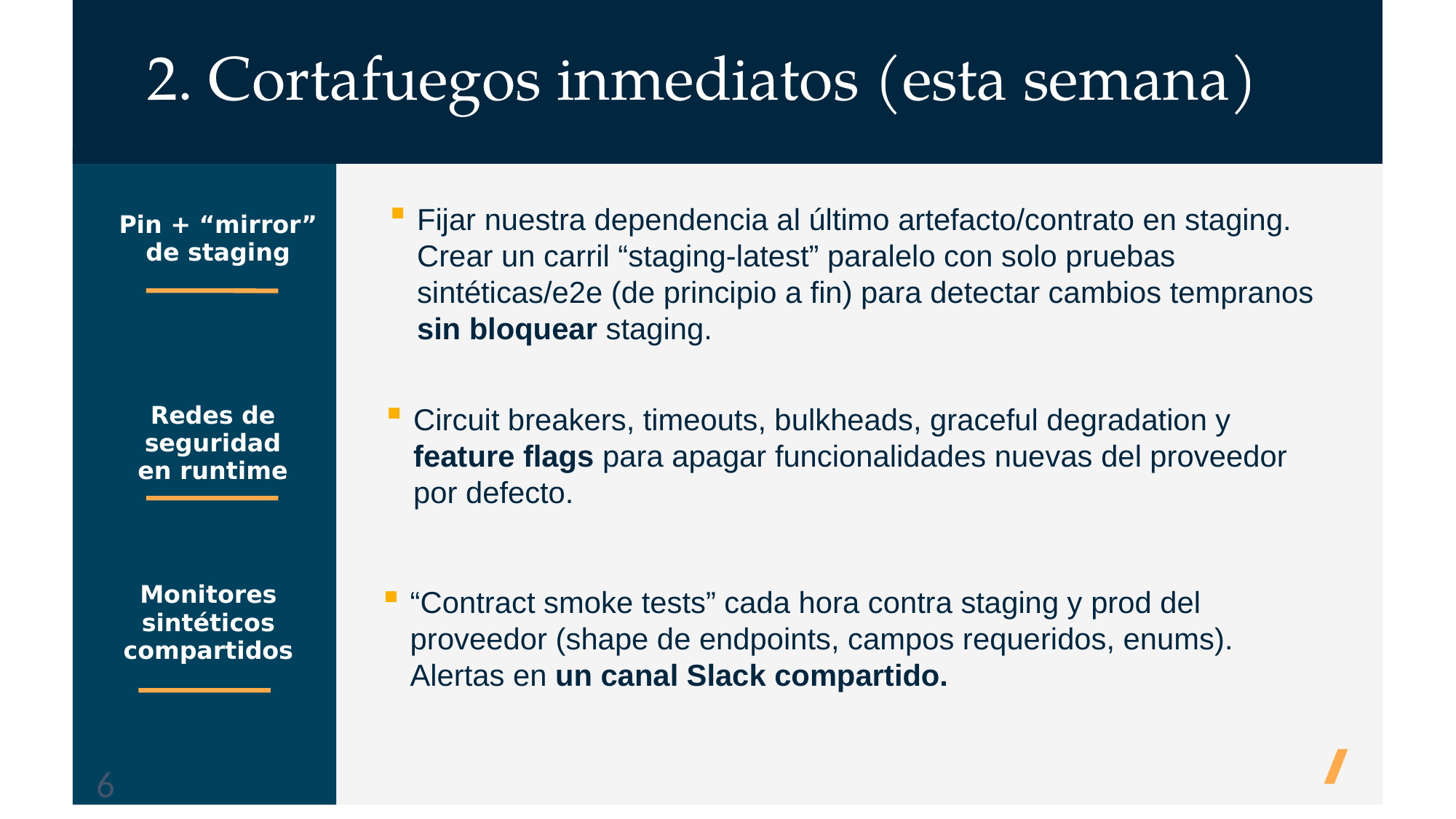

# 2. Cortafuegos inmediatos (esta semana)

Fijar nuestra dependencia al último artefacto/contrato en staging. Crear un carril “staging-latest” paralelo con solo pruebas sintéticas/e2e (de principio a fin) para detectar cambios tempranos sin bloquear staging.
Pin + “mirror” de staging

Circuit breakers, timeouts, bulkheads, graceful degradation y feature flags para apagar funcionalidades nuevas del proveedor por defecto.
Redes de seguridad en runtime
Monitores sintéticos compartidos
“Contract smoke tests” cada hora contra staging y prod del proveedor (shape de endpoints, campos requeridos, enums). Alertas en un canal Slack compartido.
6